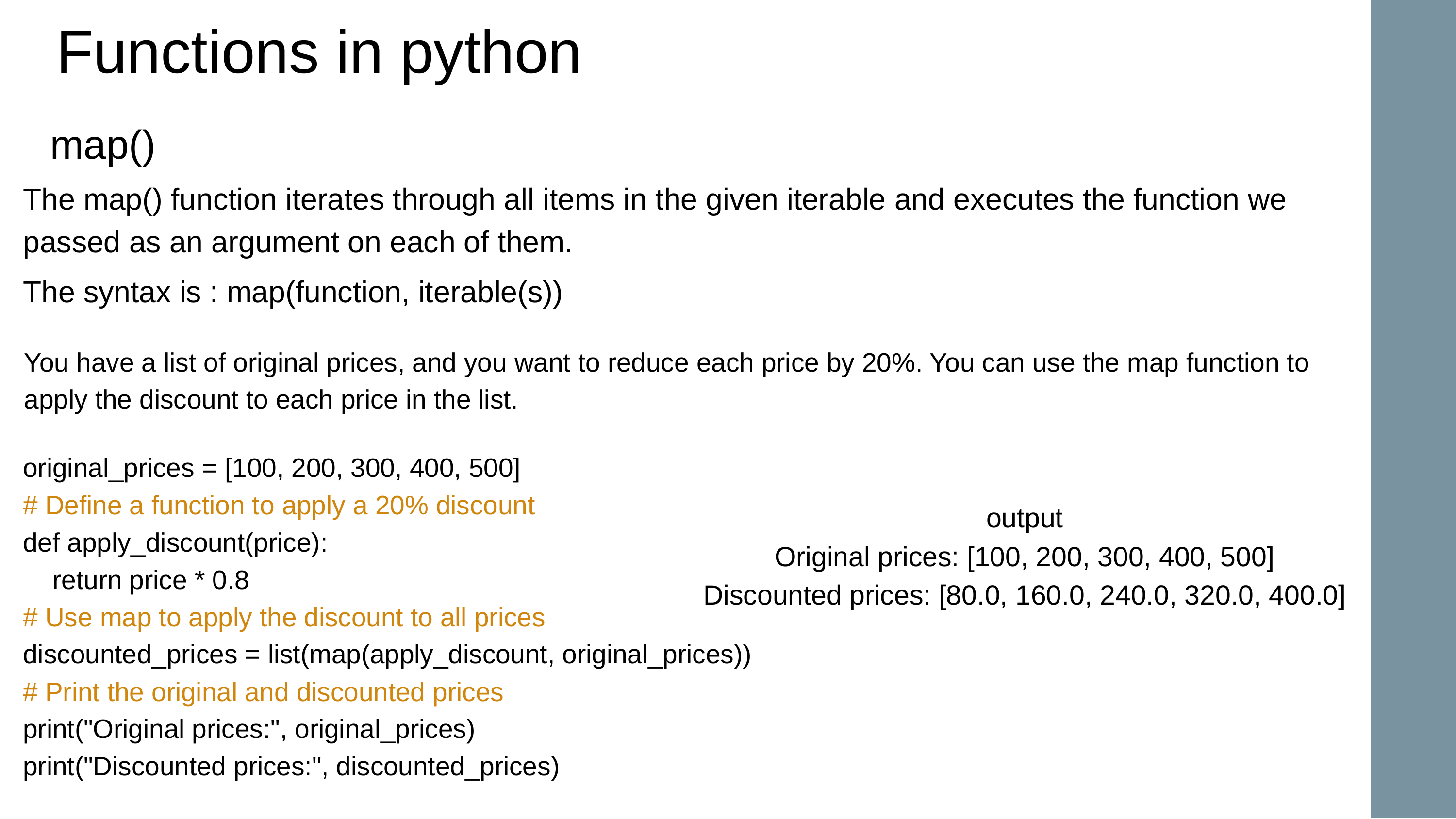

Functions in python

map()
The map() function iterates through all items in the given iterable and executes the function we passed as an argument on each of them.
The syntax is : map(function, iterable(s))
You have a list of original prices, and you want to reduce each price by 20%. You can use the map function to apply the discount to each price in the list.
original_prices = [100, 200, 300, 400, 500]
# Define a function to apply a 20% discount
def apply_discount(price):
    return price * 0.8
# Use map to apply the discount to all prices
discounted_prices = list(map(apply_discount, original_prices))
# Print the original and discounted prices
print("Original prices:", original_prices)
print("Discounted prices:", discounted_prices)
output
Original prices: [100, 200, 300, 400, 500]
Discounted prices: [80.0, 160.0, 240.0, 320.0, 400.0]